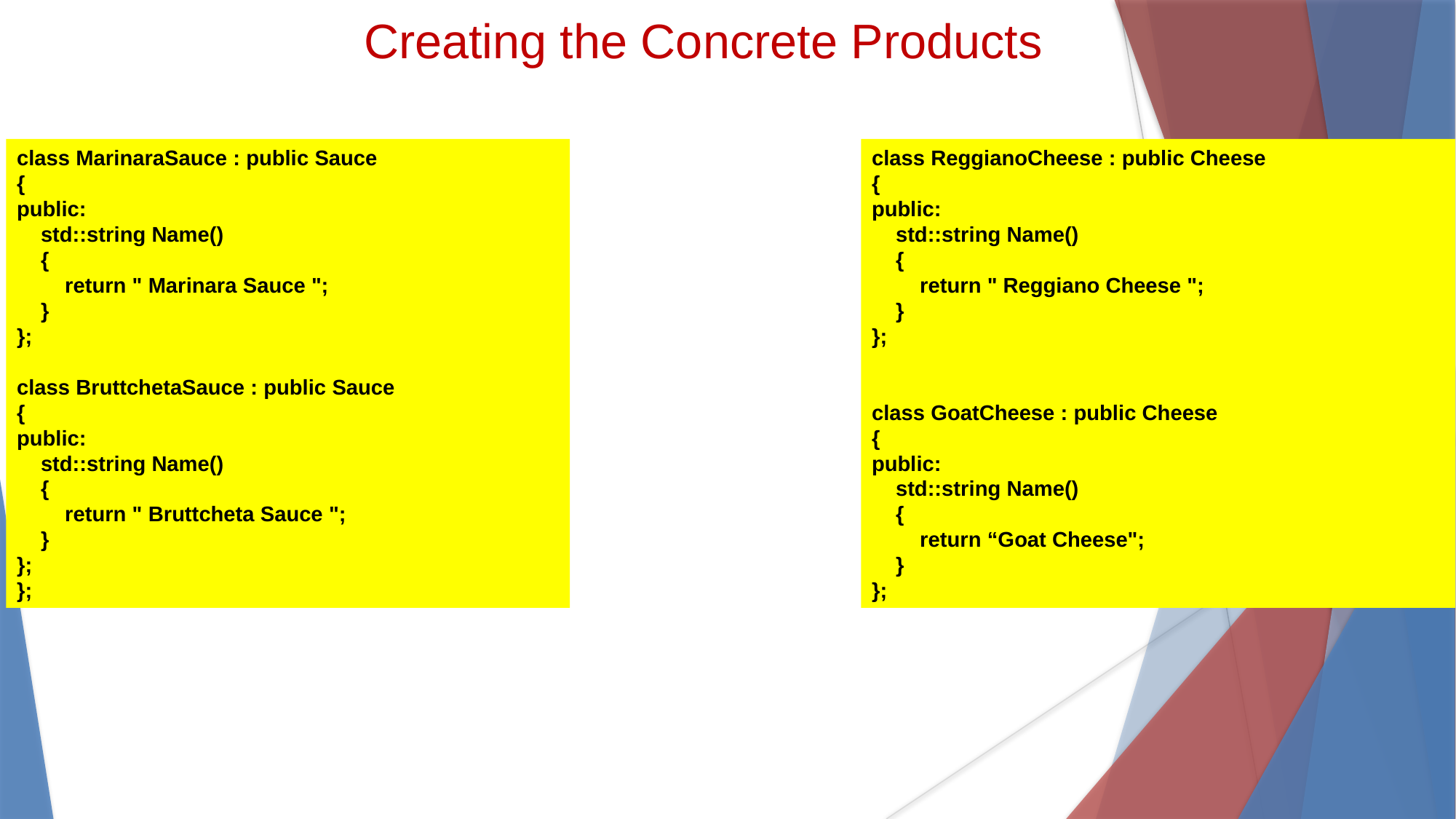

Creating the Concrete Products
class MarinaraSauce : public Sauce
{
public:
    std::string Name()
    {
        return " Marinara Sauce ";
    }
};

class BruttchetaSauce : public Sauce
{
public:
    std::string Name()
    {
        return " Bruttcheta Sauce ";
    }
};
};
class ReggianoCheese : public Cheese
{
public:
    std::string Name()
    {
        return " Reggiano Cheese ";
    }
};

class GoatCheese : public Cheese
{
public:
    std::string Name()
    {
        return “Goat Cheese";
    }
};